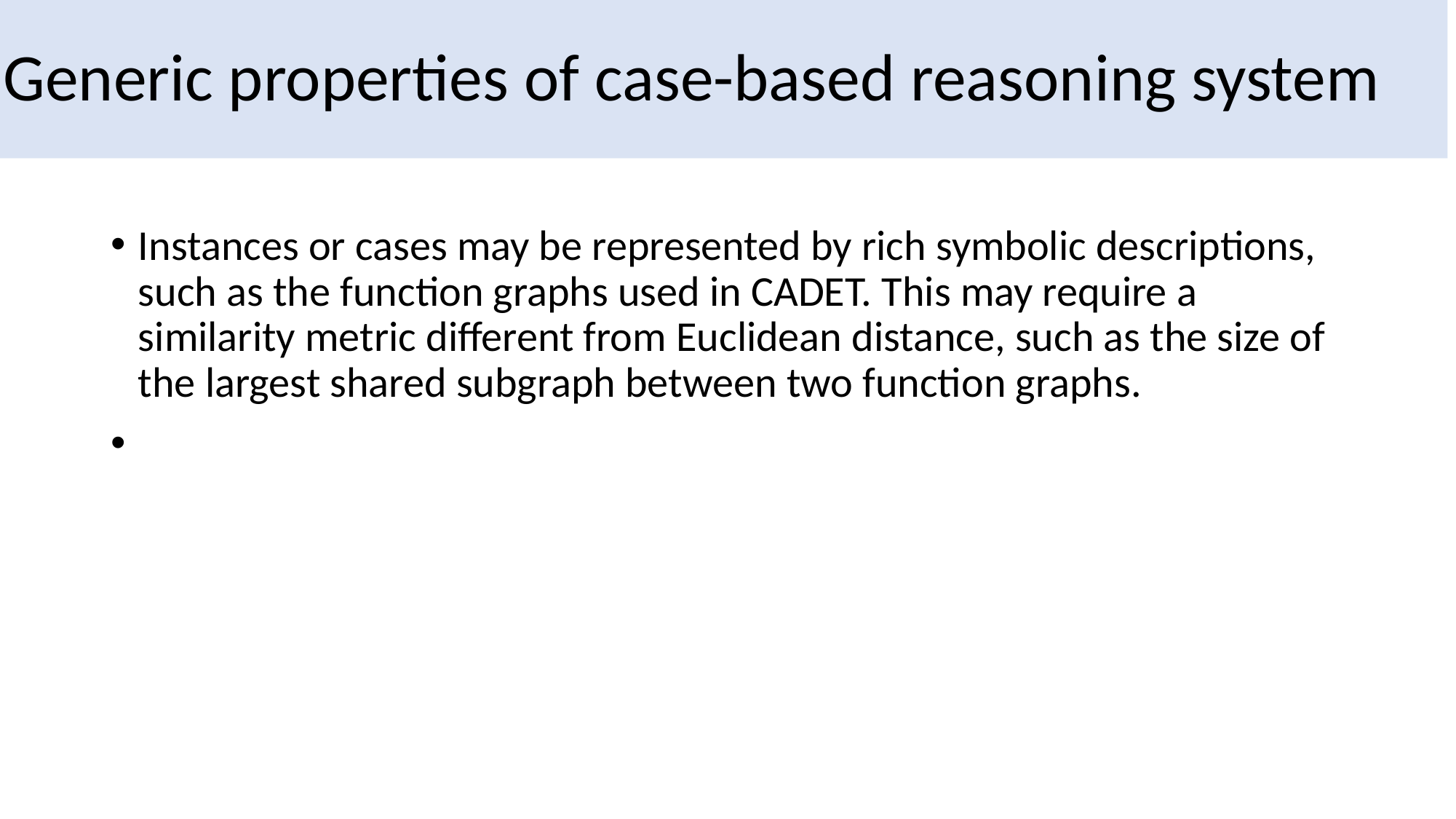

# Generic properties of case-based reasoning system
Instances or cases may be represented by rich symbolic descriptions, such as the function graphs used in CADET. This may require a similarity metric different from Euclidean distance, such as the size of the largest shared subgraph between two function graphs.